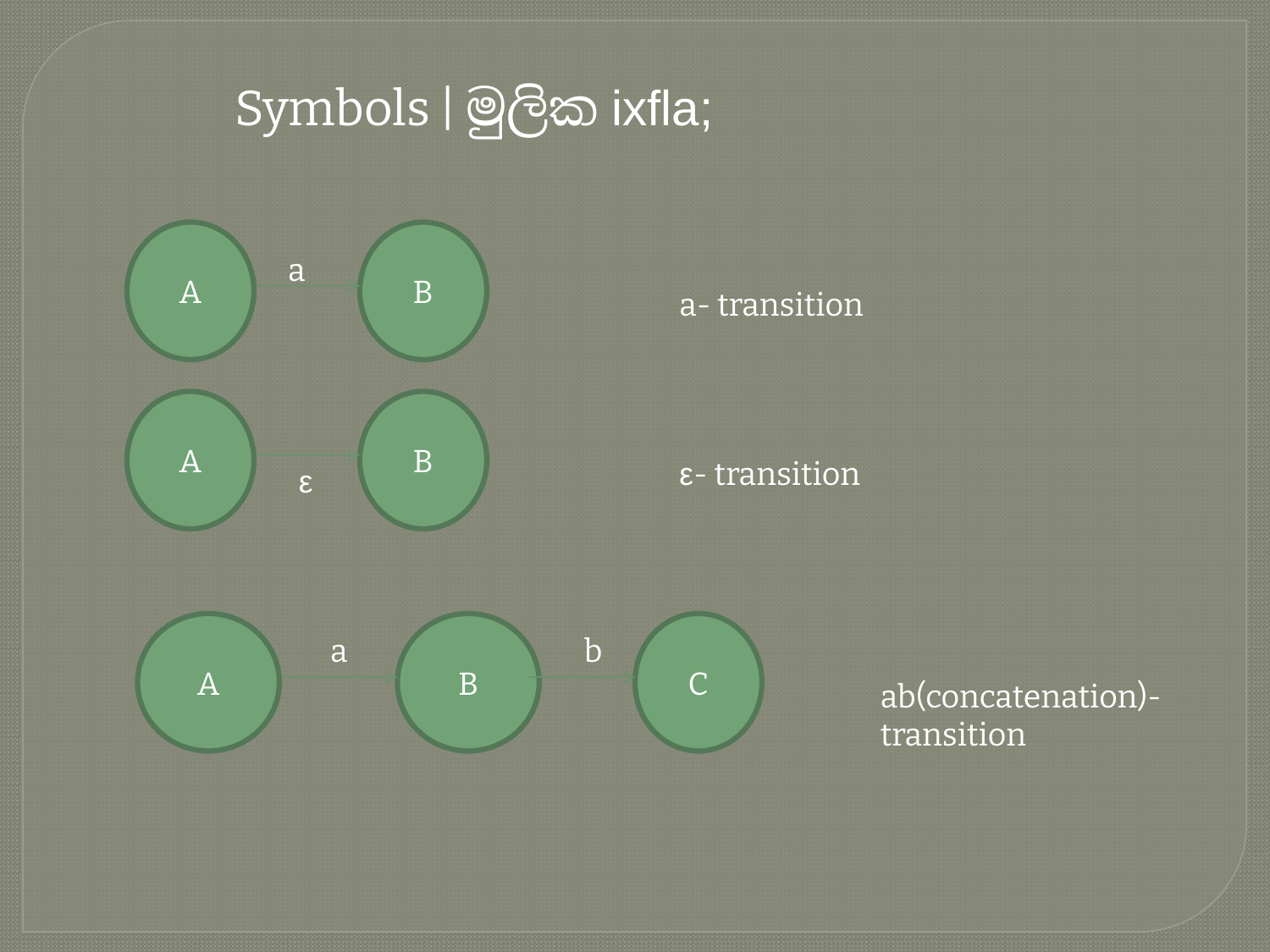

Symbols | මුලික ixfla;
A
B
a- transition
a
A
B
ε- transition
ε
A
B
ab(concatenation)- transition
C
b
a